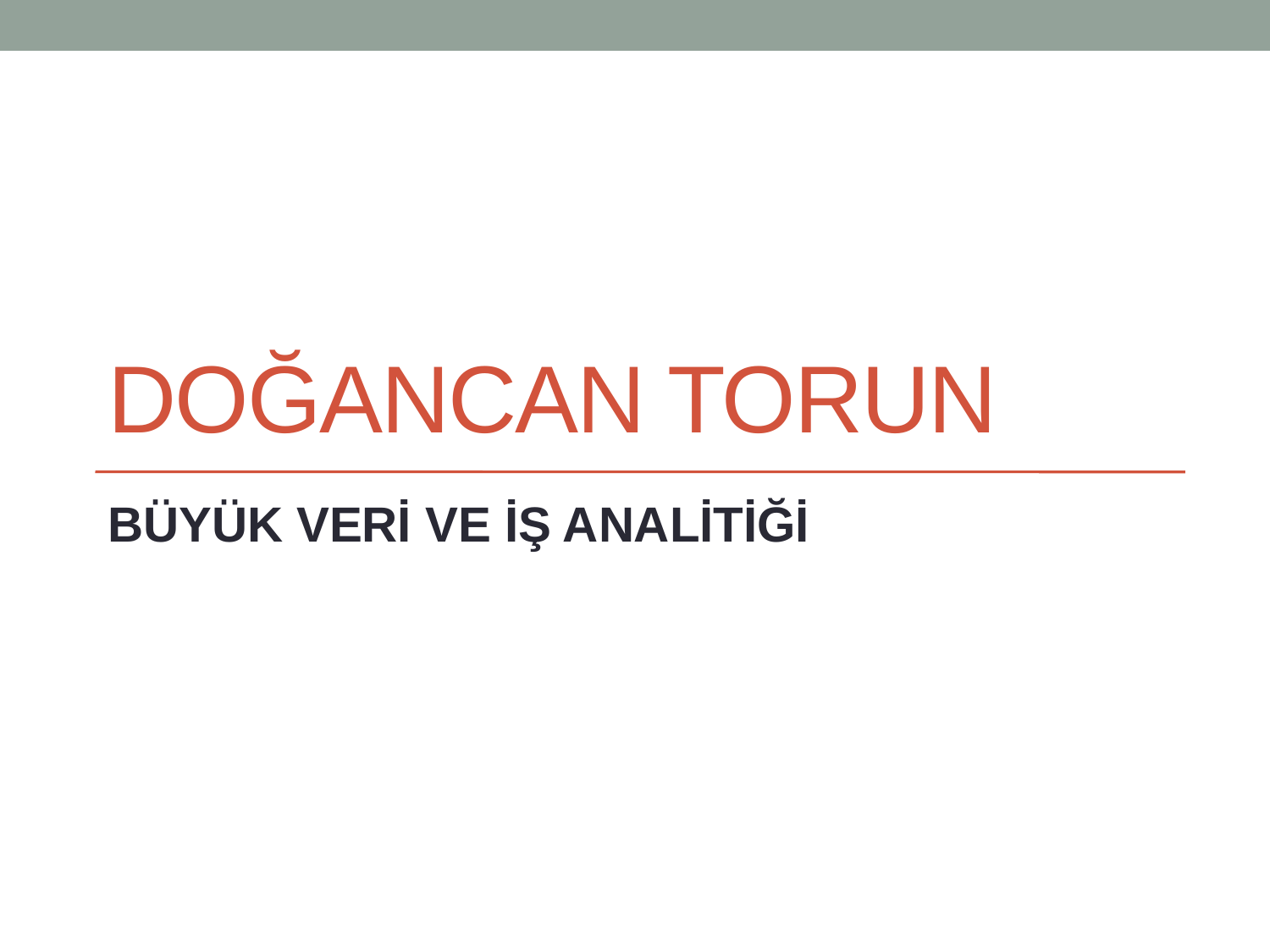

# DOĞANCAN TORUN
BÜYÜK VERİ VE İŞ ANALİTİĞİ